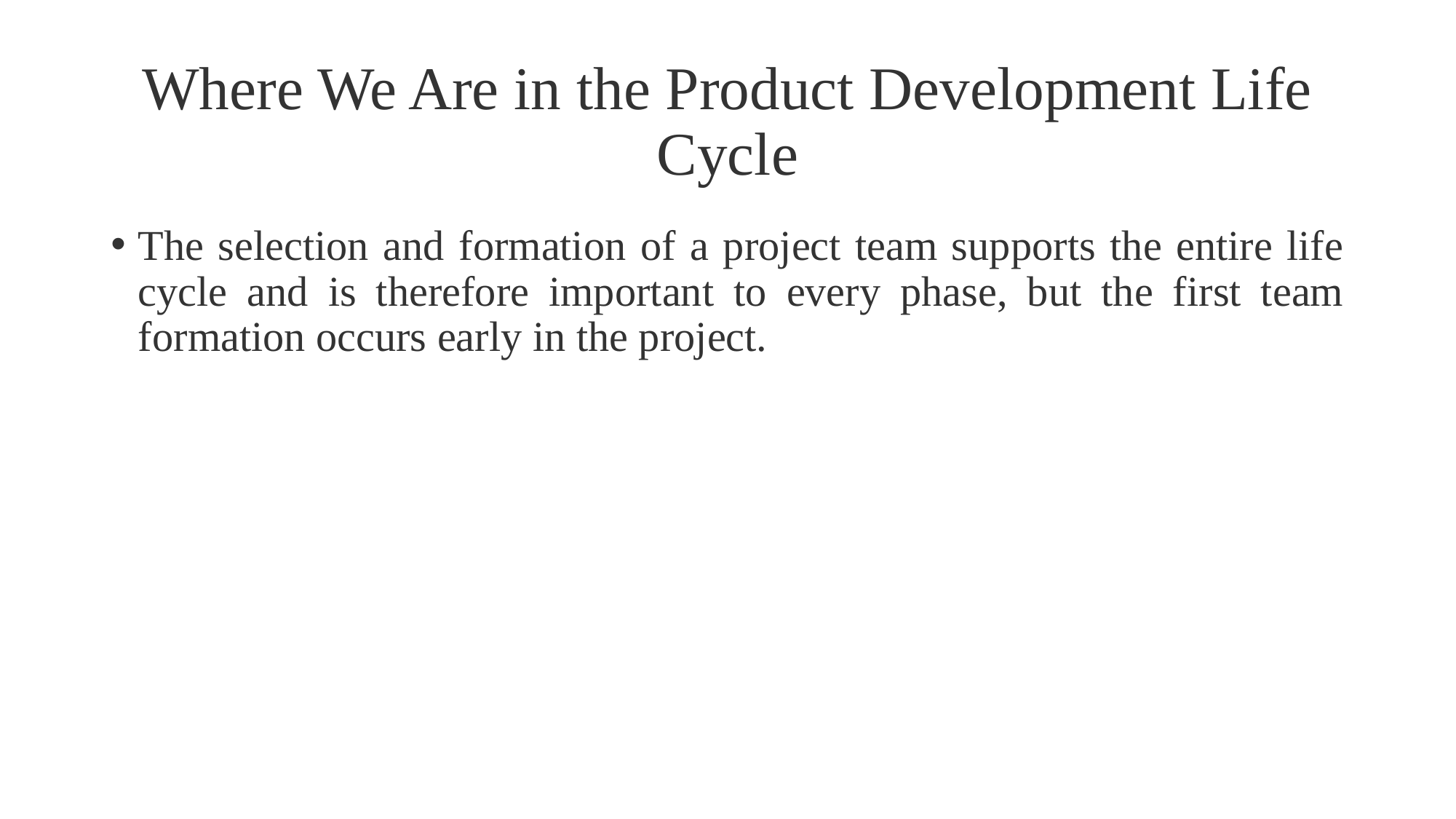

# Where We Are in the Product Development Life Cycle
The selection and formation of a project team supports the entire life cycle and is therefore important to every phase, but the first team formation occurs early in the project.